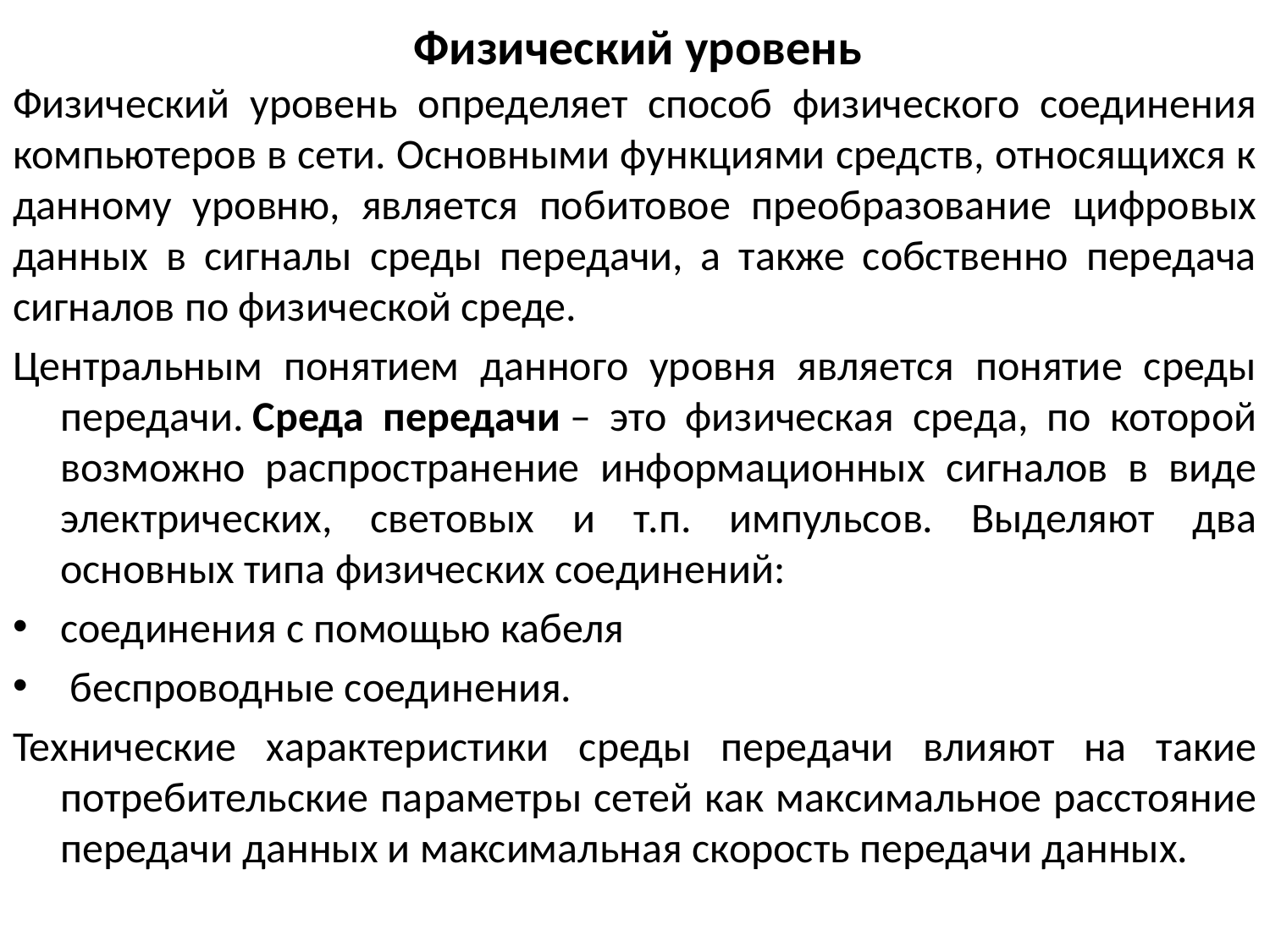

# Физический уровень
Физический уровень определяет способ физического соединения компьютеров в сети. Основными функциями средств, относящихся к данному уровню, является побитовое преобразование цифровых данных в сигналы среды передачи, а также собственно передача сигналов по физической среде.
Центральным понятием данного уровня является понятие среды передачи. Среда передачи – это физическая среда, по которой возможно распространение информационных сигналов в виде электрических, световых и т.п. импульсов. Выделяют два основных типа физических соединений:
соединения с помощью кабеля
 беспроводные соединения.
Технические характеристики среды передачи влияют на такие потребительские параметры сетей как максимальное расстояние передачи данных и максимальная скорость передачи данных.